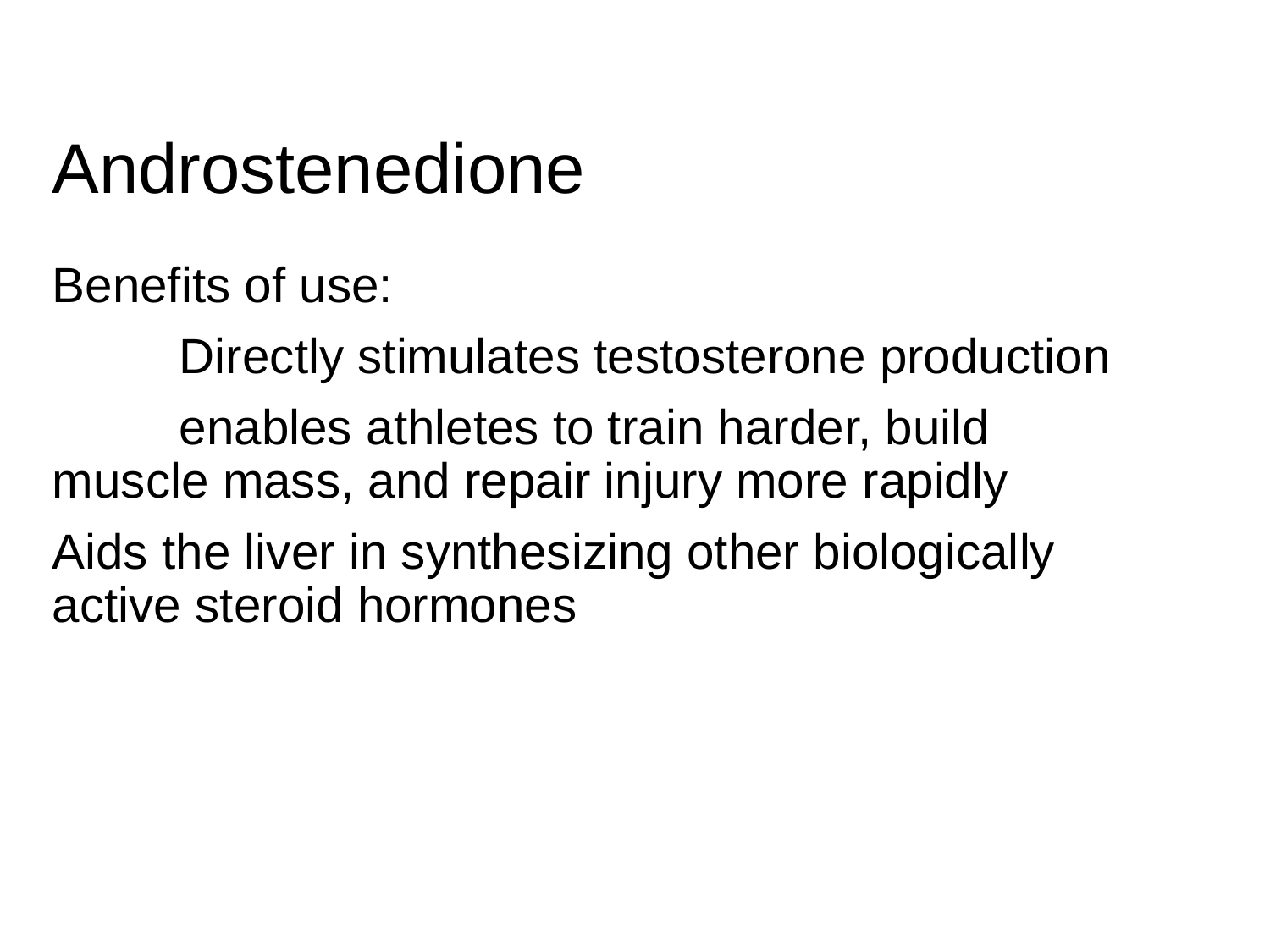

# Androstenedione
Benefits of use:
	Directly stimulates testosterone production
	enables athletes to train harder, build muscle mass, and repair injury more rapidly
Aids the liver in synthesizing other biologically active steroid hormones